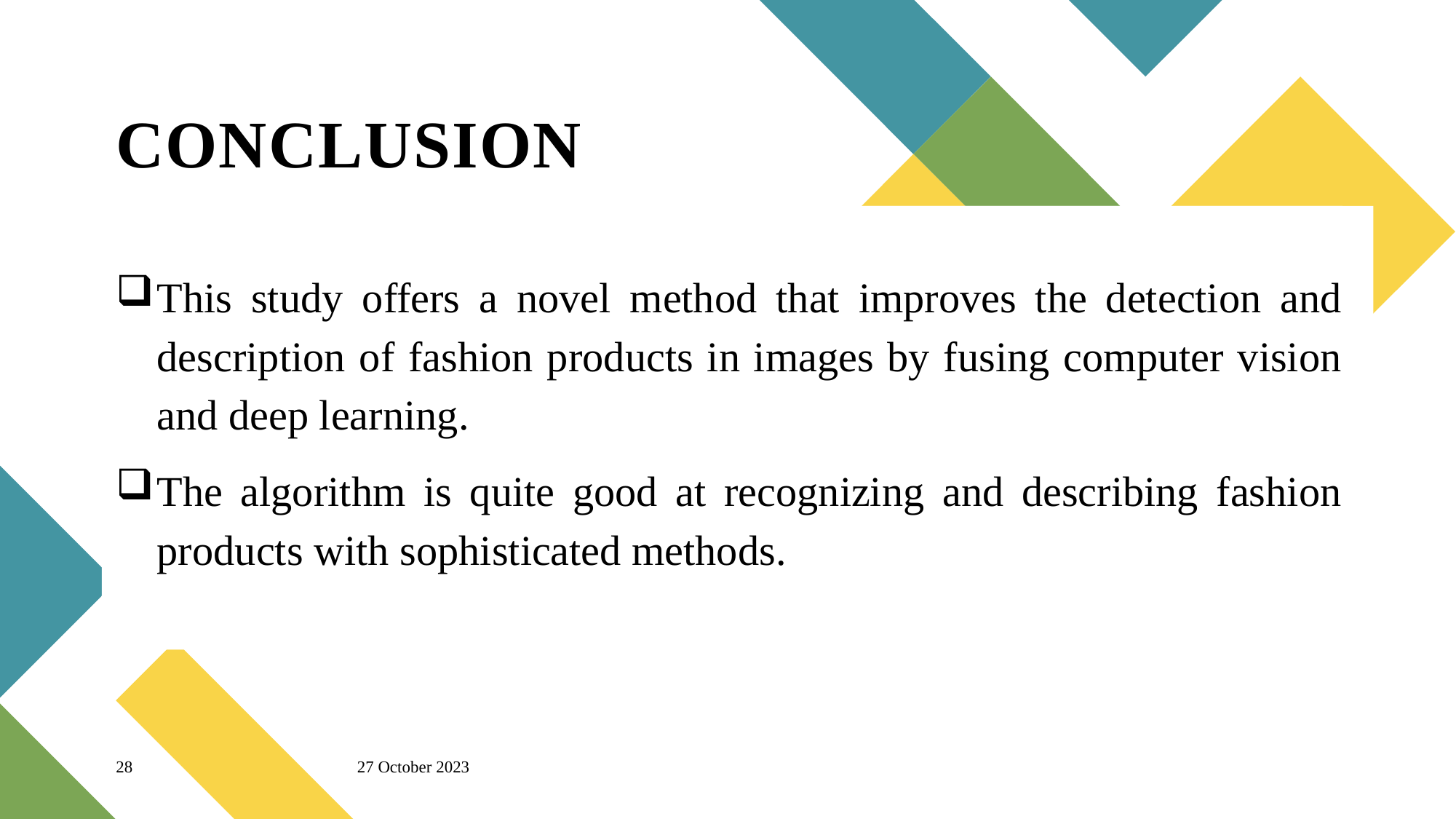

# CONCLUSION

This study offers a novel method that improves the detection and description of fashion products in images by fusing computer vision and deep learning.
The algorithm is quite good at recognizing and describing fashion products with sophisticated methods.
28
27 October 2023